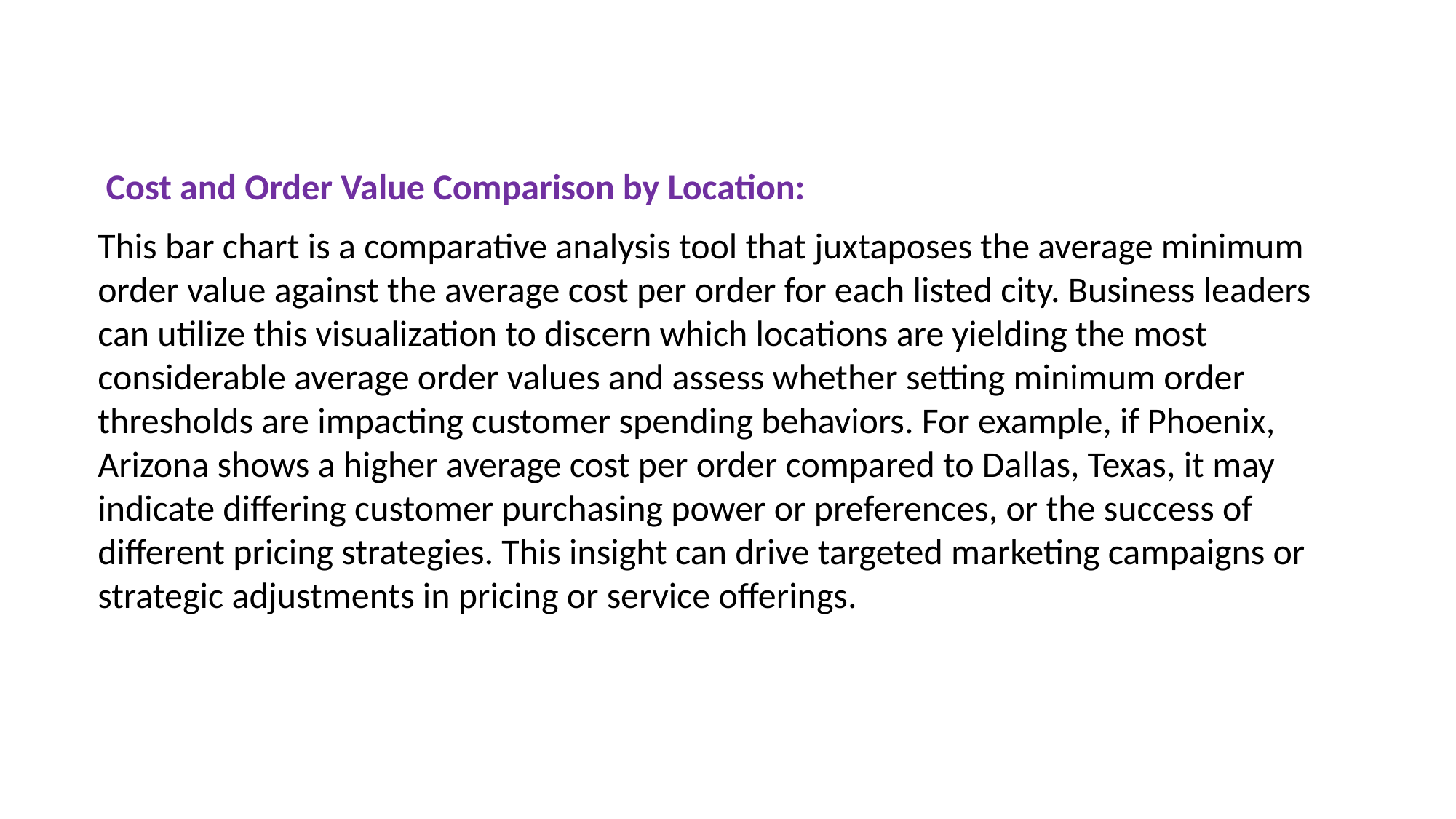

Cost and Order Value Comparison by Location:
This bar chart is a comparative analysis tool that juxtaposes the average minimum order value against the average cost per order for each listed city. Business leaders can utilize this visualization to discern which locations are yielding the most considerable average order values and assess whether setting minimum order thresholds are impacting customer spending behaviors. For example, if Phoenix, Arizona shows a higher average cost per order compared to Dallas, Texas, it may indicate differing customer purchasing power or preferences, or the success of different pricing strategies. This insight can drive targeted marketing campaigns or strategic adjustments in pricing or service offerings.